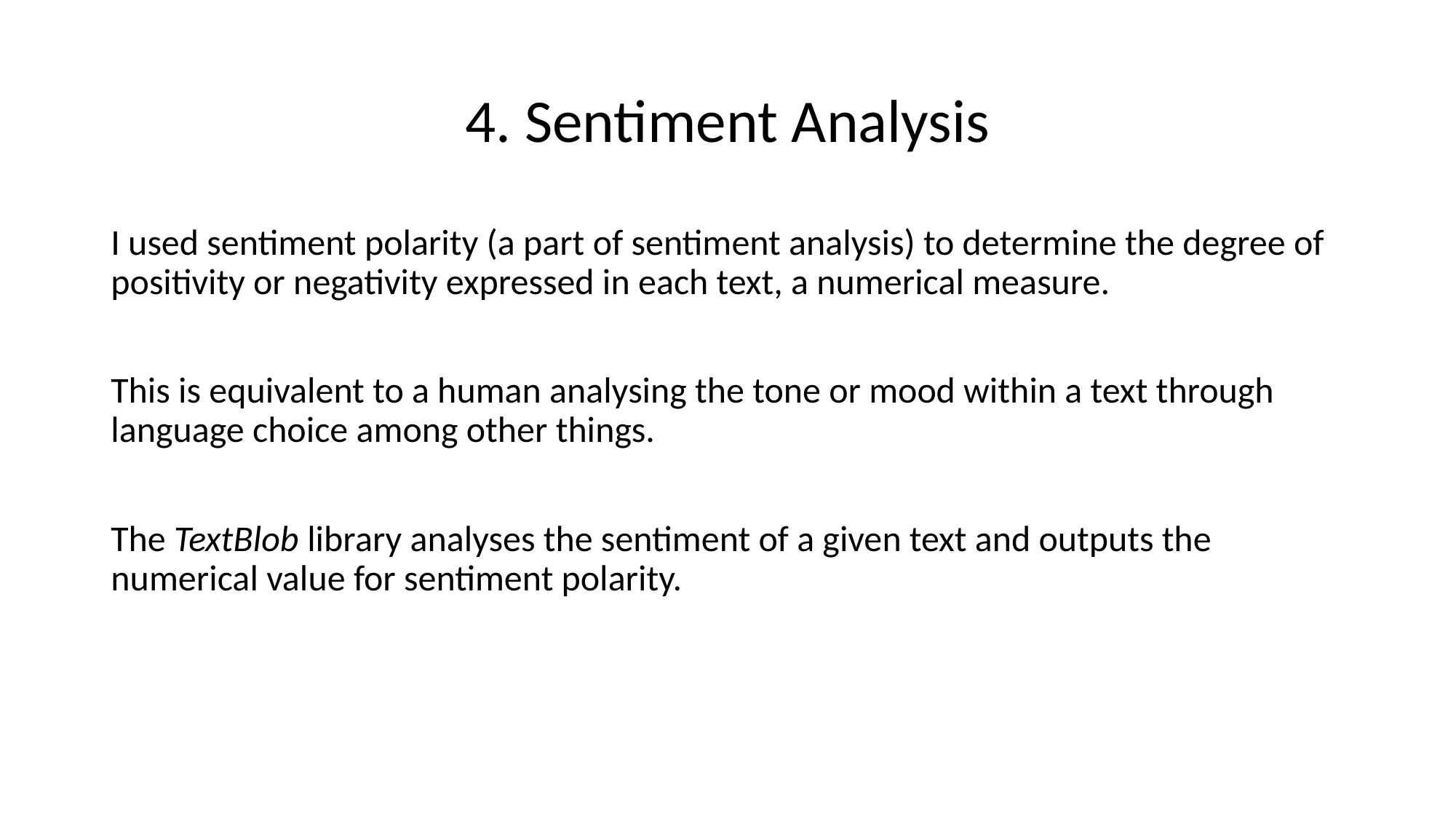

# 4. Sentiment Analysis
I used sentiment polarity (a part of sentiment analysis) to determine the degree of positivity or negativity expressed in each text, a numerical measure.

This is equivalent to a human analysing the tone or mood within a text through language choice among other things.

The TextBlob library analyses the sentiment of a given text and outputs the numerical value for sentiment polarity.